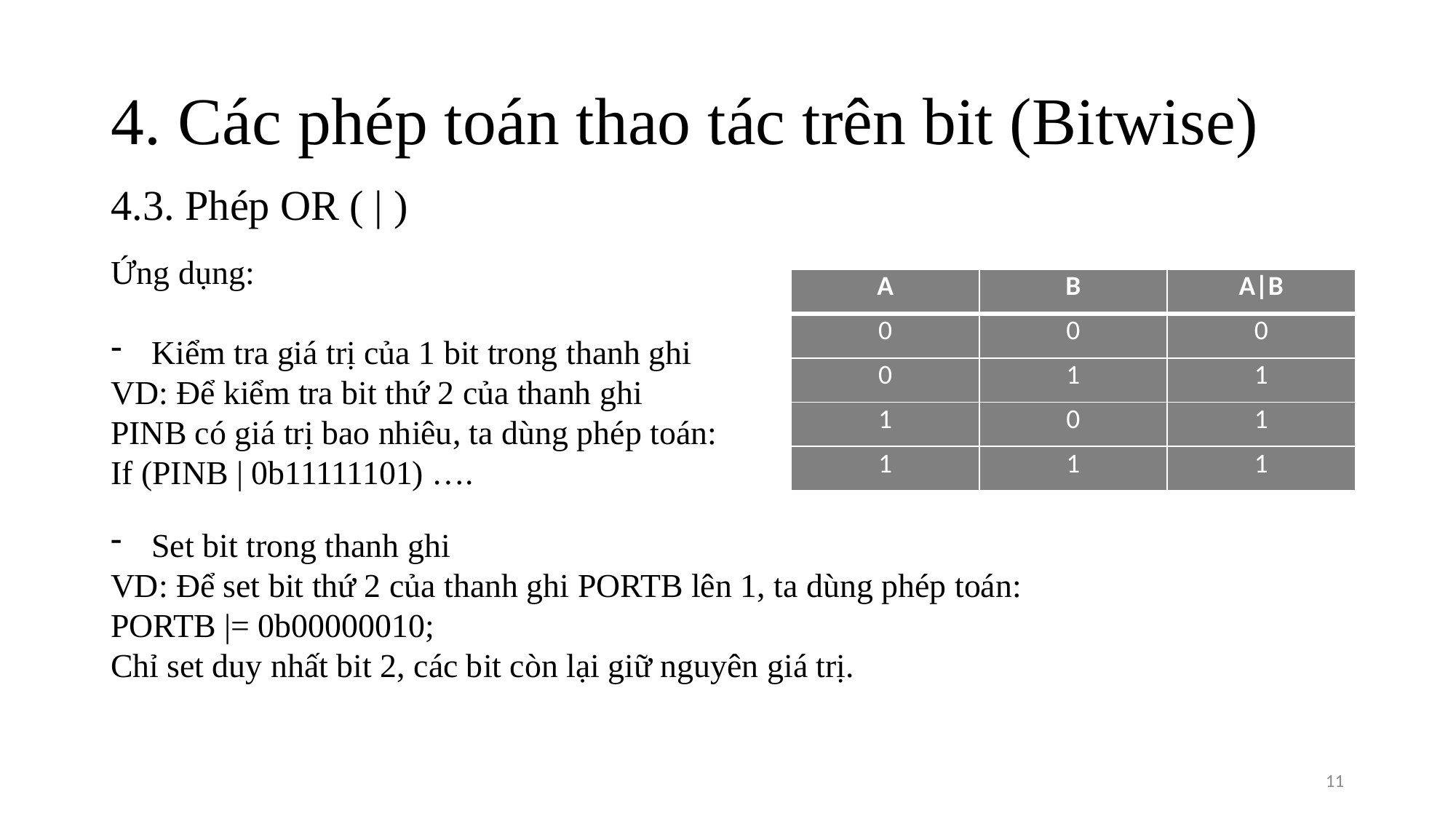

# 4. Các phép toán thao tác trên bit (Bitwise)
4.3. Phép OR ( | )

Ứng dụng:

Kiểm tra giá trị của 1 bit trong thanh ghi
VD: Để kiểm tra bit thứ 2 của thanh ghi PINB có giá trị bao nhiêu, ta dùng phép toán:
If (PINB | 0b11111101) ….
| A | B | A|B |
| --- | --- | --- |
| 0 | 0 | 0 |
| 0 | 1 | 1 |
| 1 | 0 | 1 |
| 1 | 1 | 1 |
Set bit trong thanh ghi
VD: Để set bit thứ 2 của thanh ghi PORTB lên 1, ta dùng phép toán:
PORTB |= 0b00000010;
Chỉ set duy nhất bit 2, các bit còn lại giữ nguyên giá trị.

11